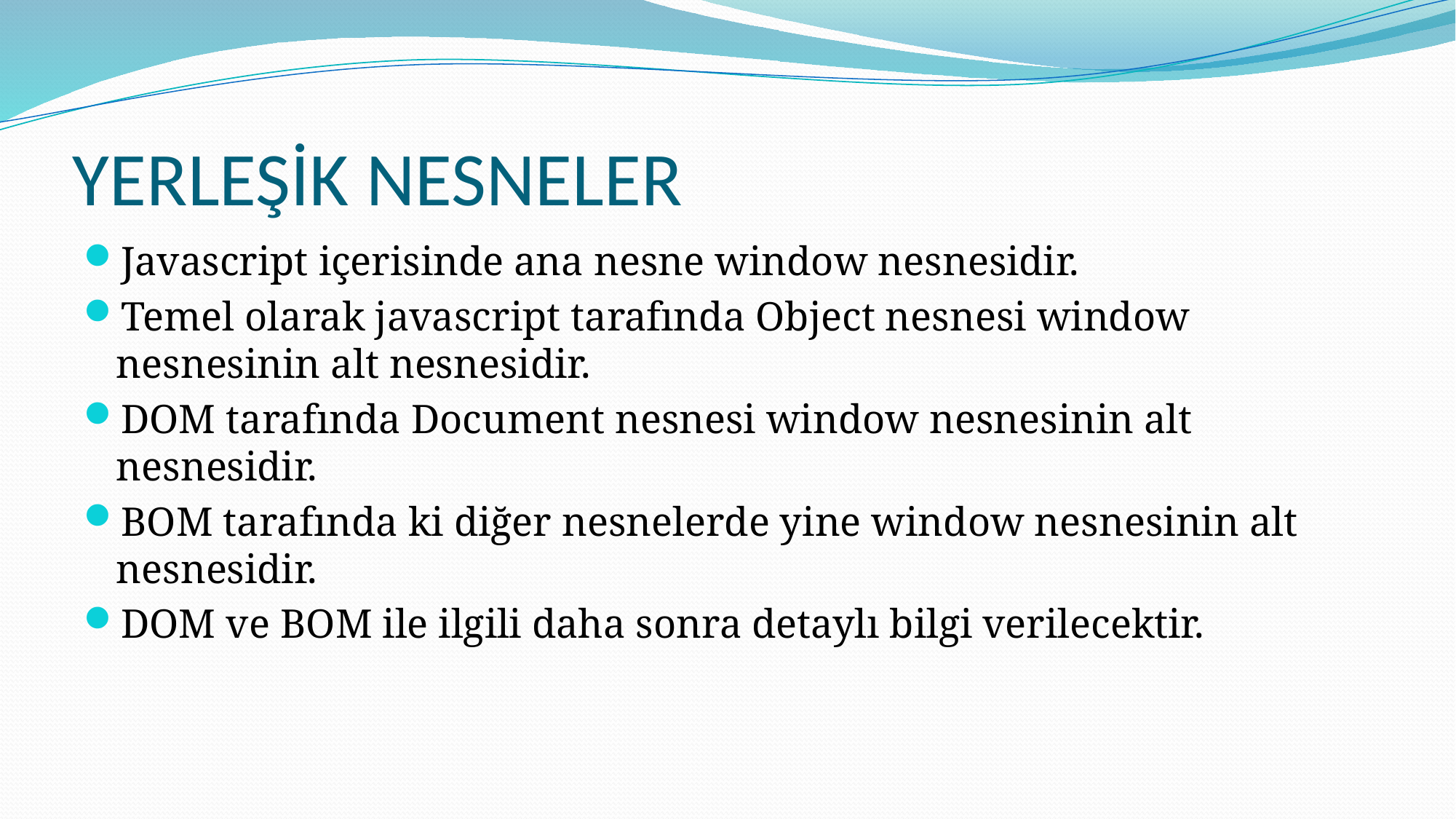

# YERLEŞİK NESNELER
Javascript içerisinde ana nesne window nesnesidir.
Temel olarak javascript tarafında Object nesnesi window nesnesinin alt nesnesidir.
DOM tarafında Document nesnesi window nesnesinin alt nesnesidir.
BOM tarafında ki diğer nesnelerde yine window nesnesinin alt nesnesidir.
DOM ve BOM ile ilgili daha sonra detaylı bilgi verilecektir.